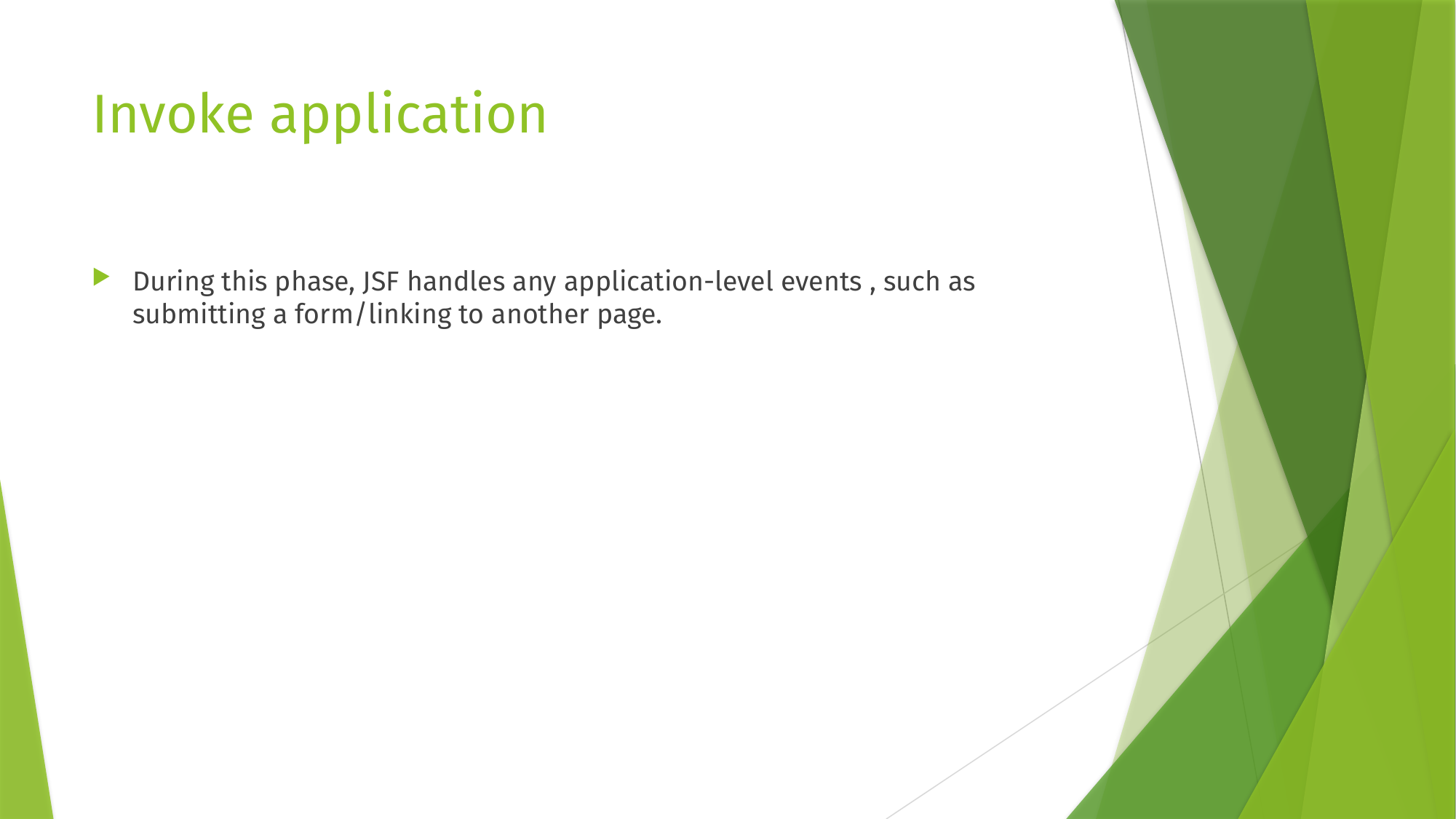

# Invoke application
During this phase, JSF handles any application-level events , such as submitting a form/linking to another page.